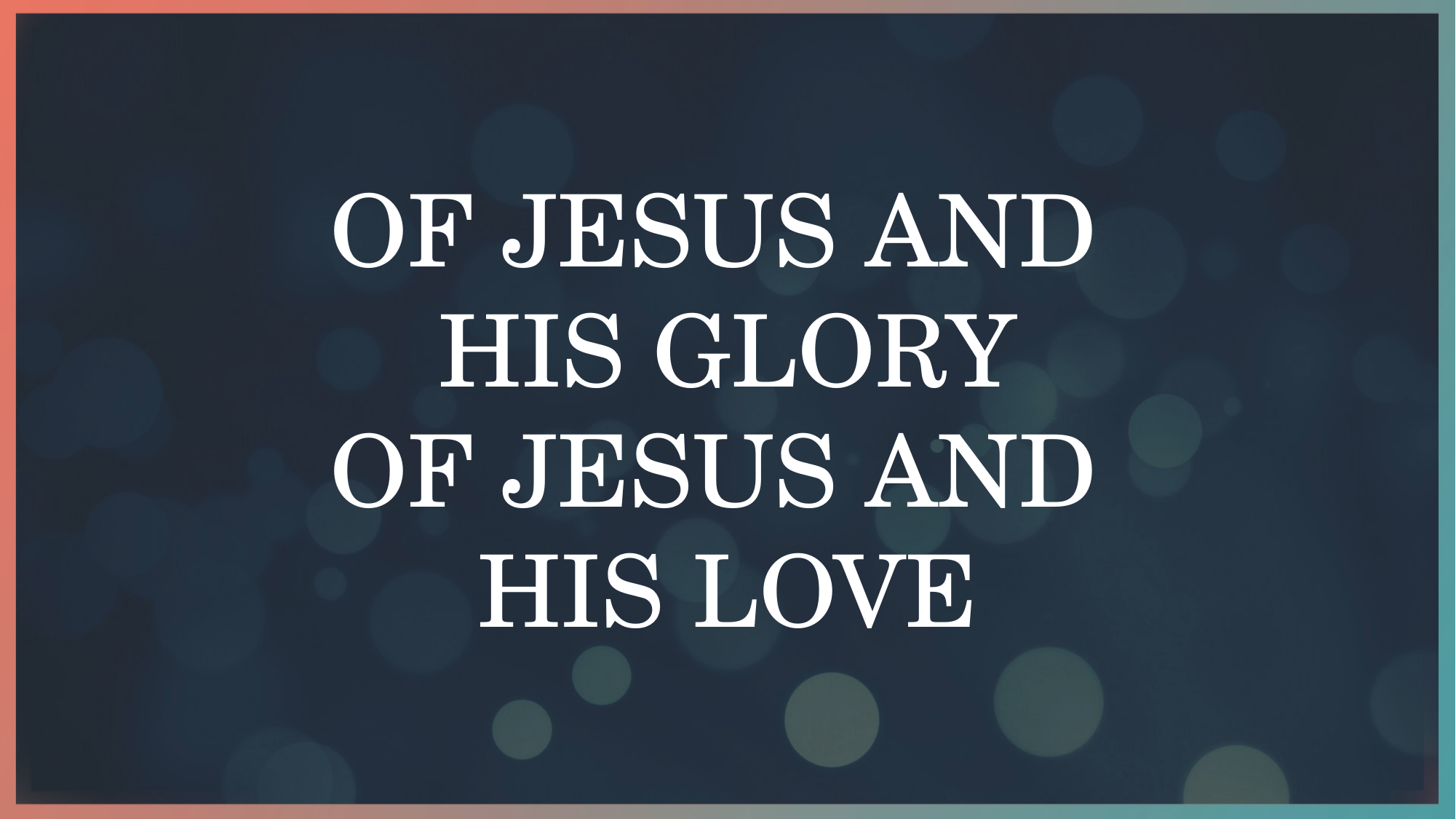

OF JESUS AND
HIS GLORY
OF JESUS AND
HIS LOVE